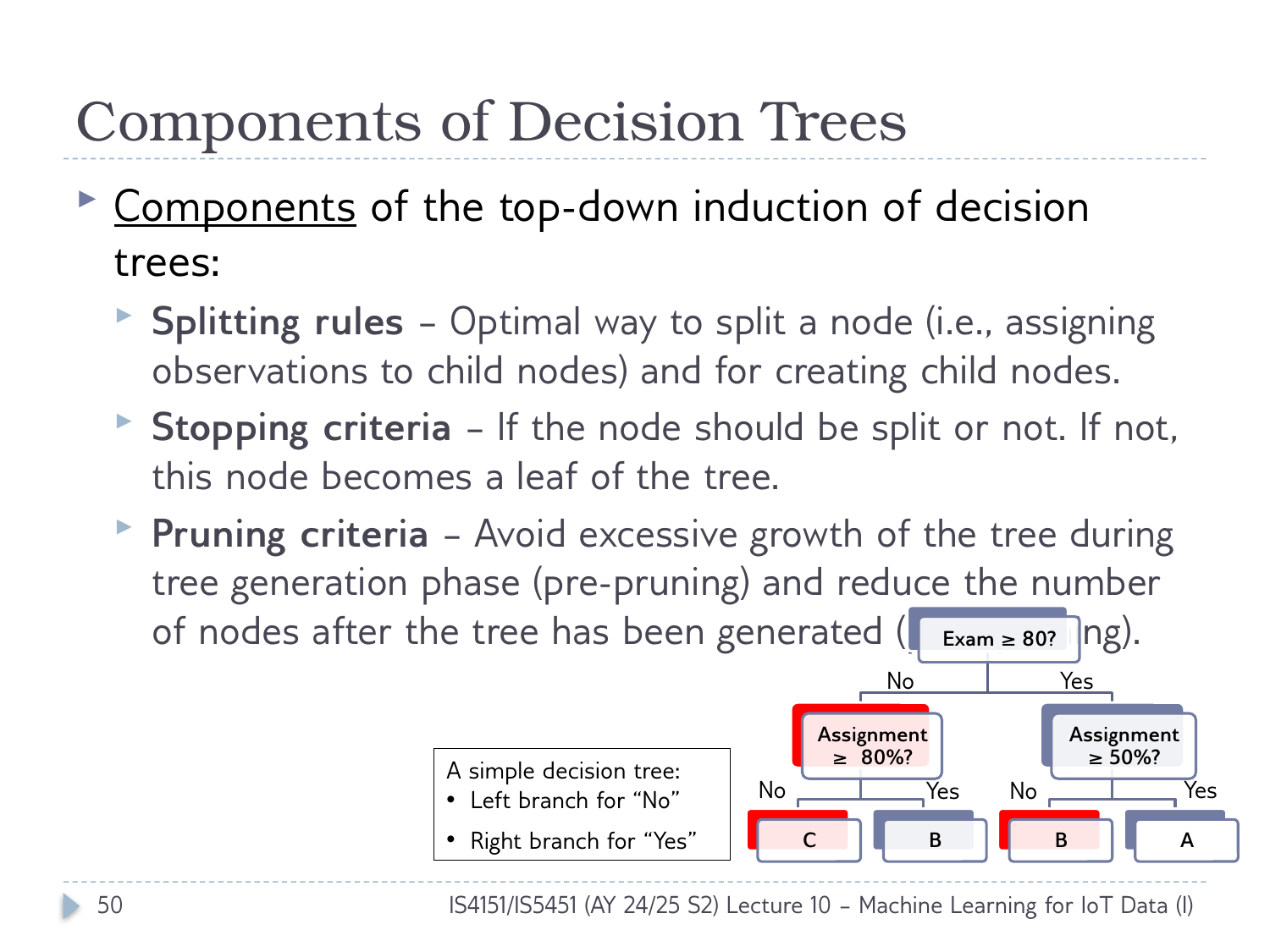

# Components of Decision Trees
Components of the top-down induction of decision trees:
Splitting rules – Optimal way to split a node (i.e., assigning observations to child nodes) and for creating child nodes.
Stopping criteria – If the node should be split or not. If not, this node becomes a leaf of the tree.
Pruning criteria – Avoid excessive growth of the tree during tree generation phase (pre-pruning) and reduce the number of nodes after the tree has been generated (post-pruning).
Exam ≥ 80?
Assignment ≥  80%?
C
B
Assignment ≥ 50%?
B
A
Yes
No
A simple decision tree:
Left branch for “No”
Right branch for “Yes”
No
Yes
Yes
No
50
IS4151/IS5451 (AY 24/25 S2) Lecture 10 – Machine Learning for IoT Data (I)